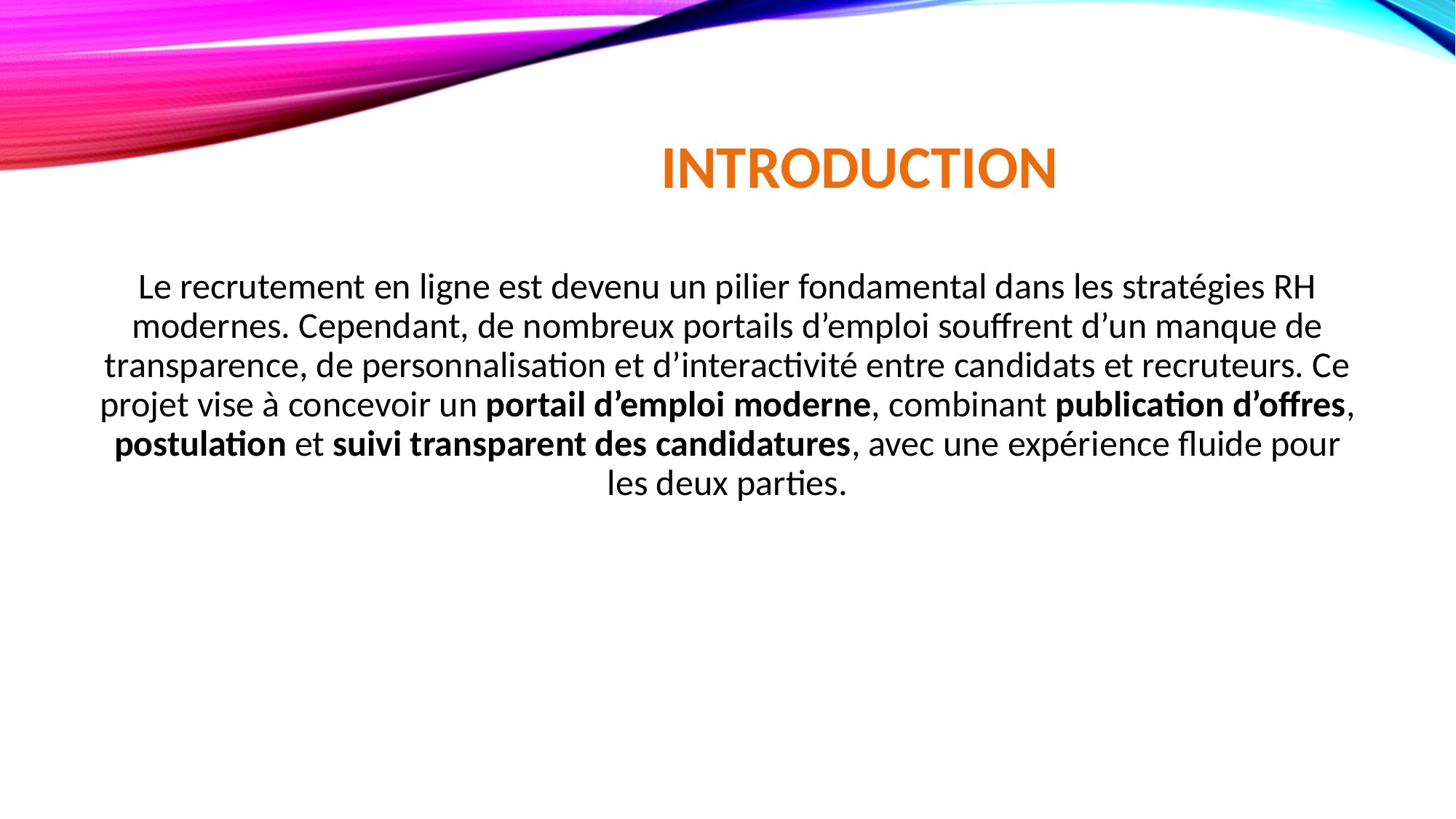

# Introduction
Le recrutement en ligne est devenu un pilier fondamental dans les stratégies RH modernes. Cependant, de nombreux portails d’emploi souffrent d’un manque de transparence, de personnalisation et d’interactivité entre candidats et recruteurs. Ce projet vise à concevoir un portail d’emploi moderne, combinant publication d’offres, postulation et suivi transparent des candidatures, avec une expérience fluide pour les deux parties.